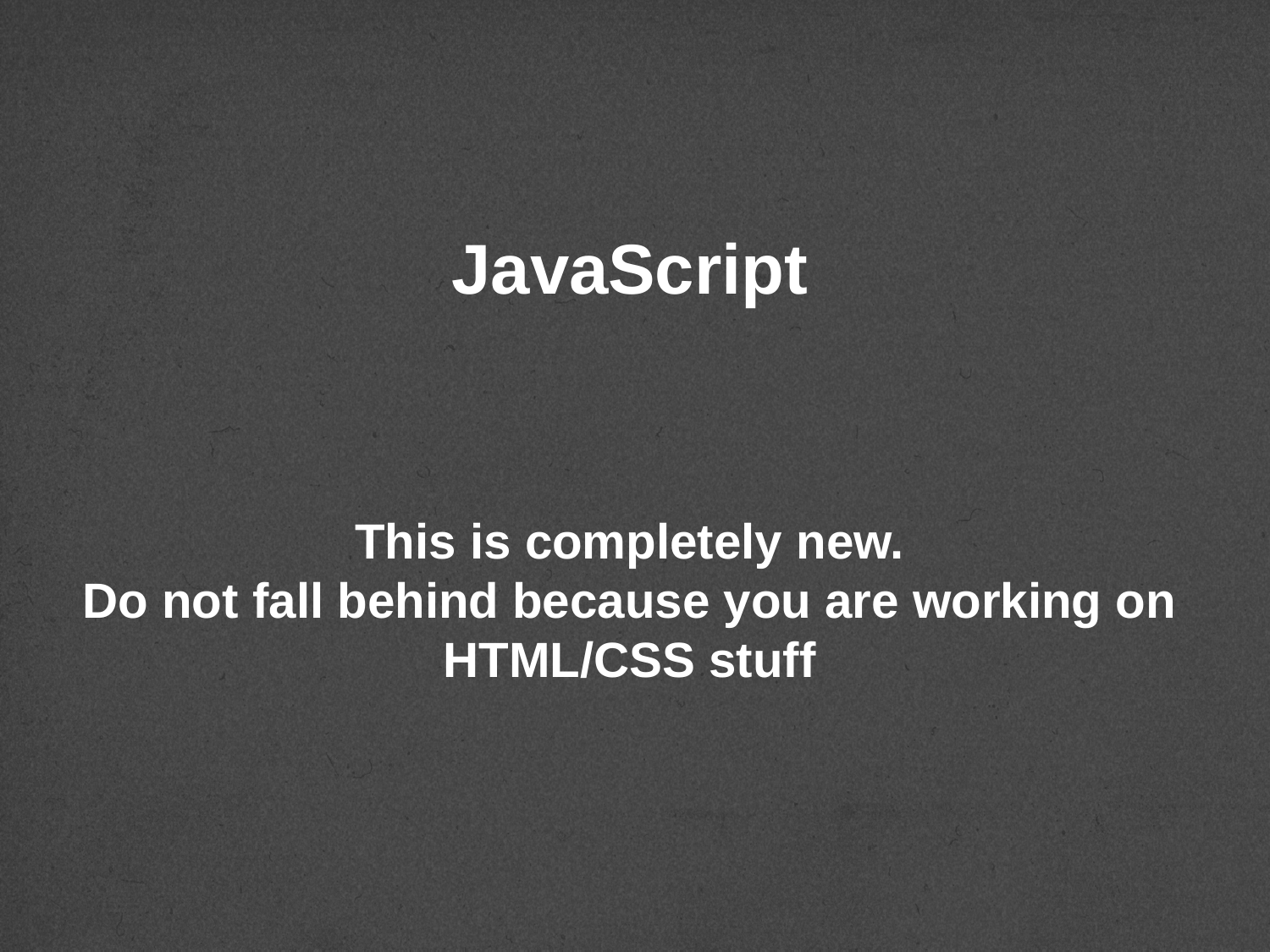

# JavaScript
This is completely new.
Do not fall behind because you are working on HTML/CSS stuff